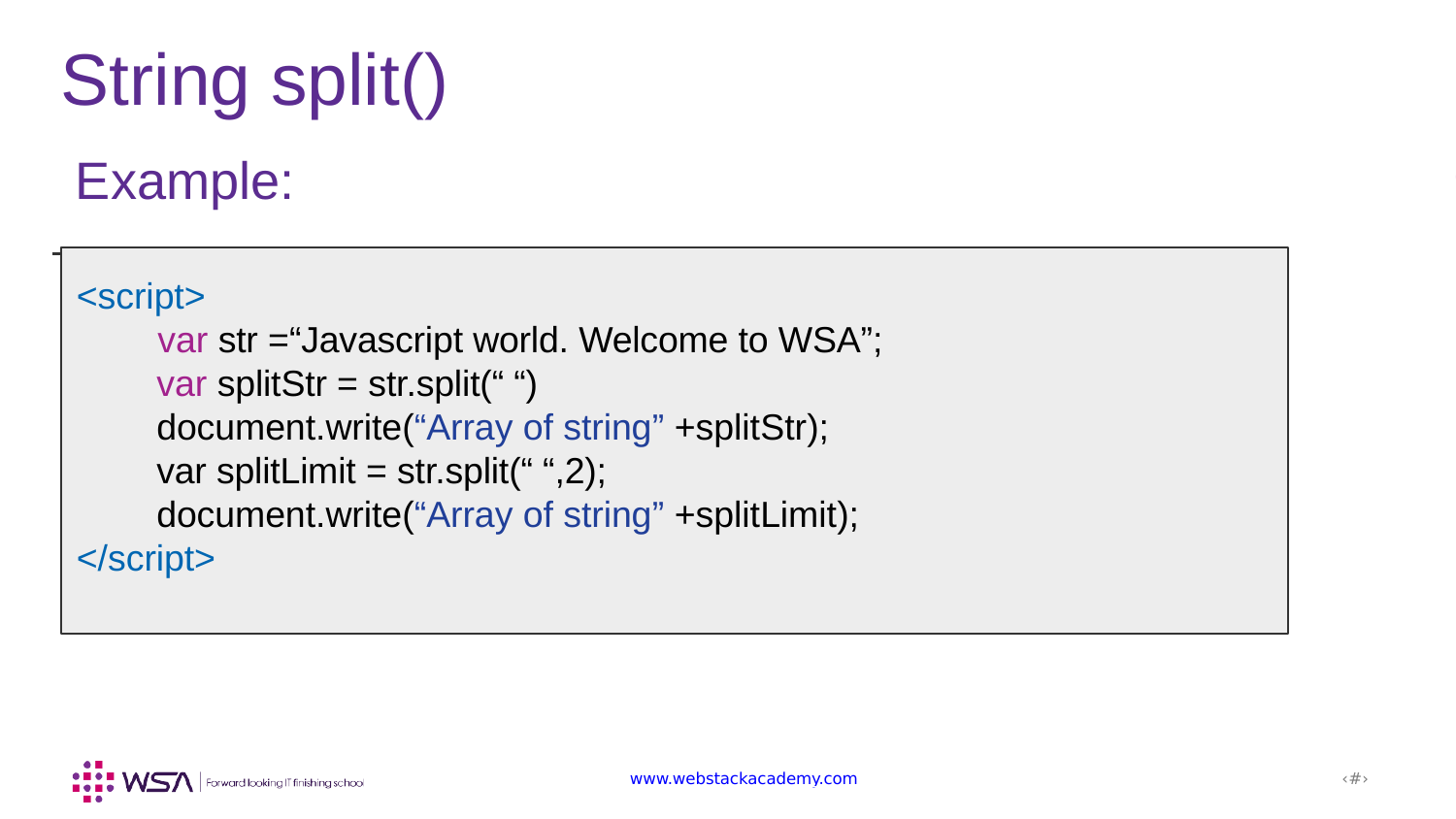

String split()

 Example:

<script>
        var str =“Javascript world. Welcome to WSA”;
        var splitStr = str.split(“ “)
        document.write(“Array of string” +splitStr);
        var splitLimit = str.split(“ “,2);
        document.write(“Array of string” +splitLimit);
</script>

www.webstackacademy.com
‹#›